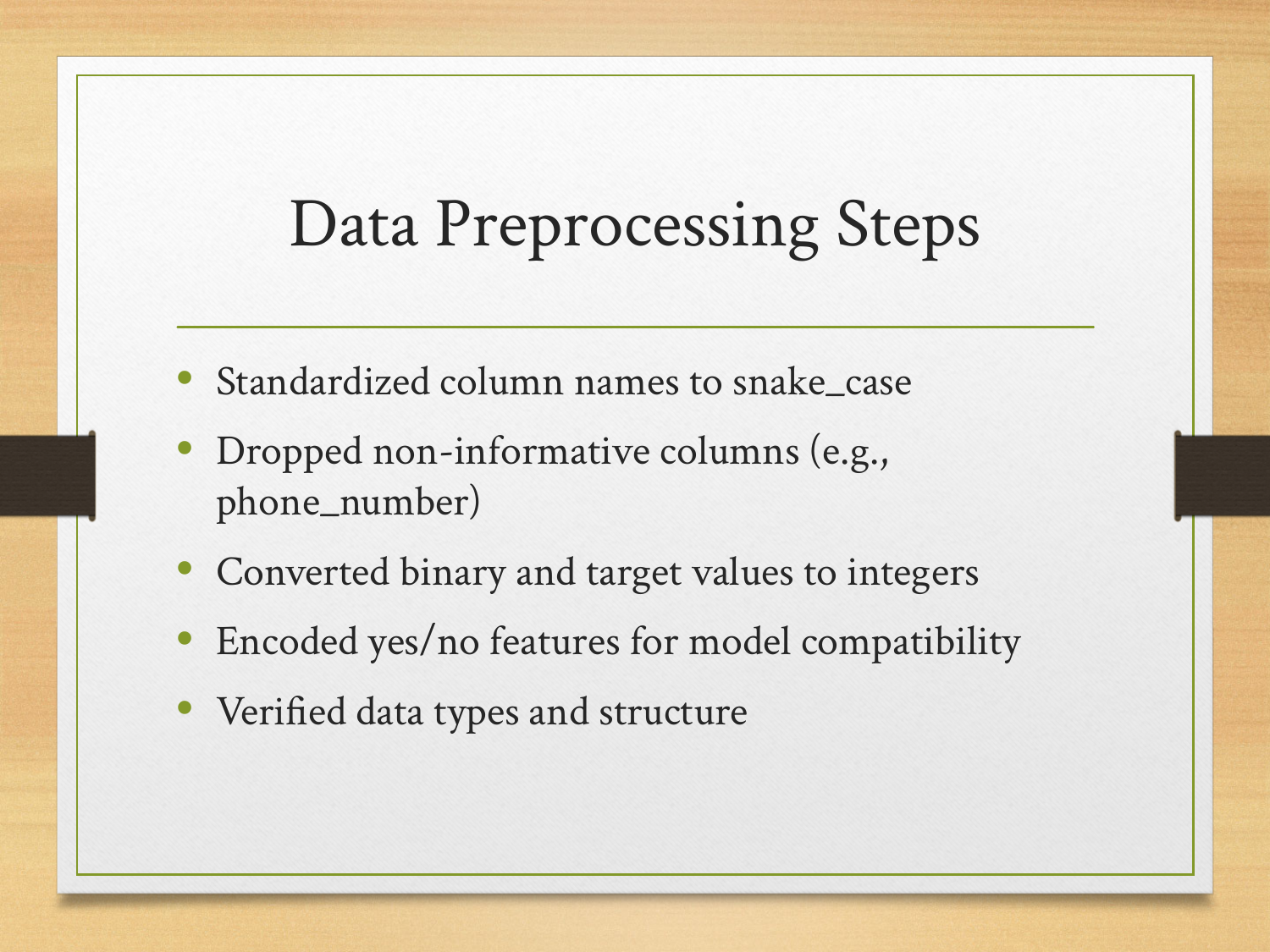

# Data Preprocessing Steps
Standardized column names to snake_case
Dropped non-informative columns (e.g., phone_number)
Converted binary and target values to integers
Encoded yes/no features for model compatibility
Verified data types and structure